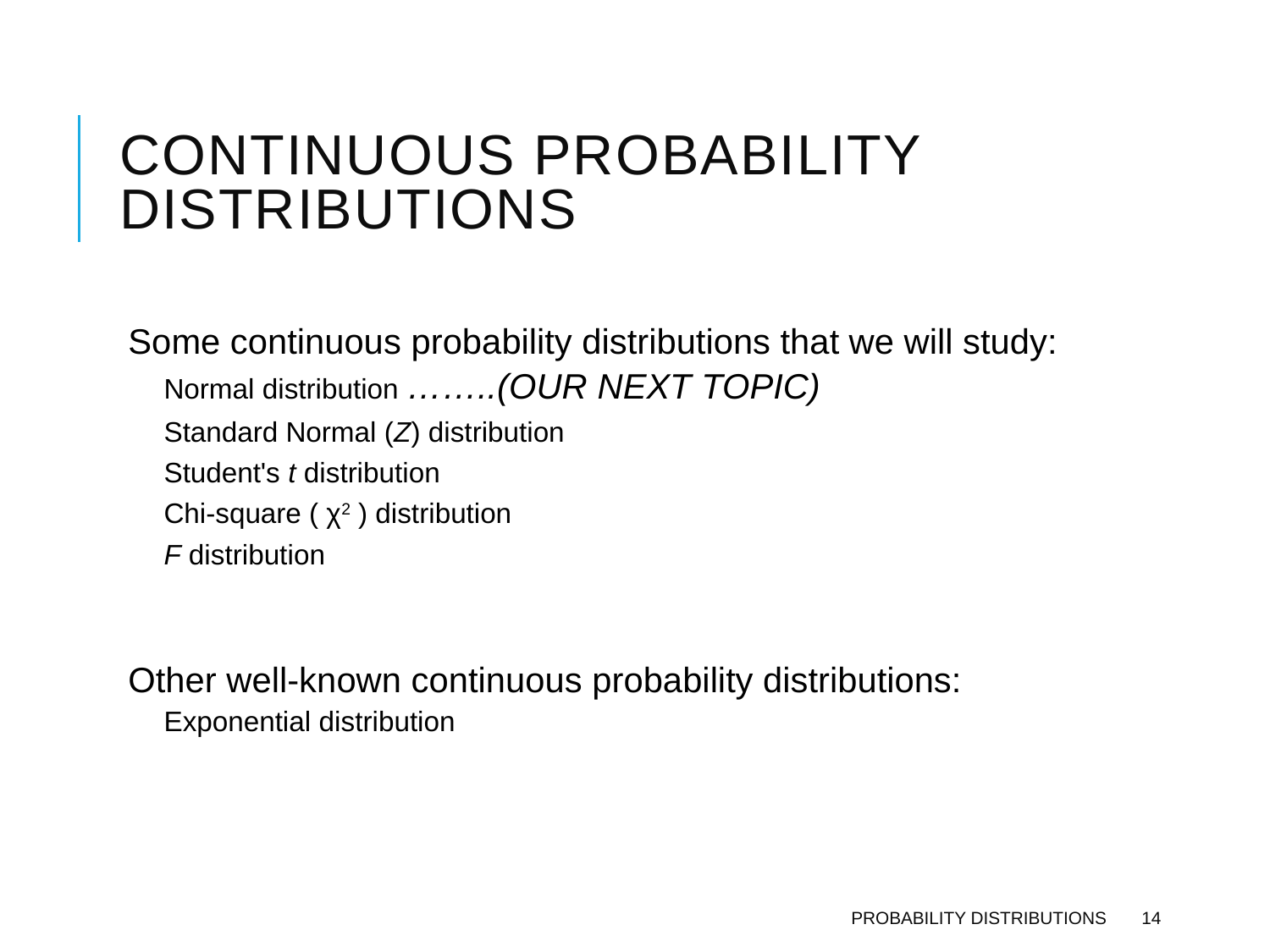

# Continuous Probability Distributions
Some continuous probability distributions that we will study:
Normal distribution ……..(OUR NEXT TOPIC)
Standard Normal (Z) distribution
Student's t distribution
Chi‑square ( χ2 ) distribution
F distribution

Other well-known continuous probability distributions:
Exponential distribution
Probability Distributions
14